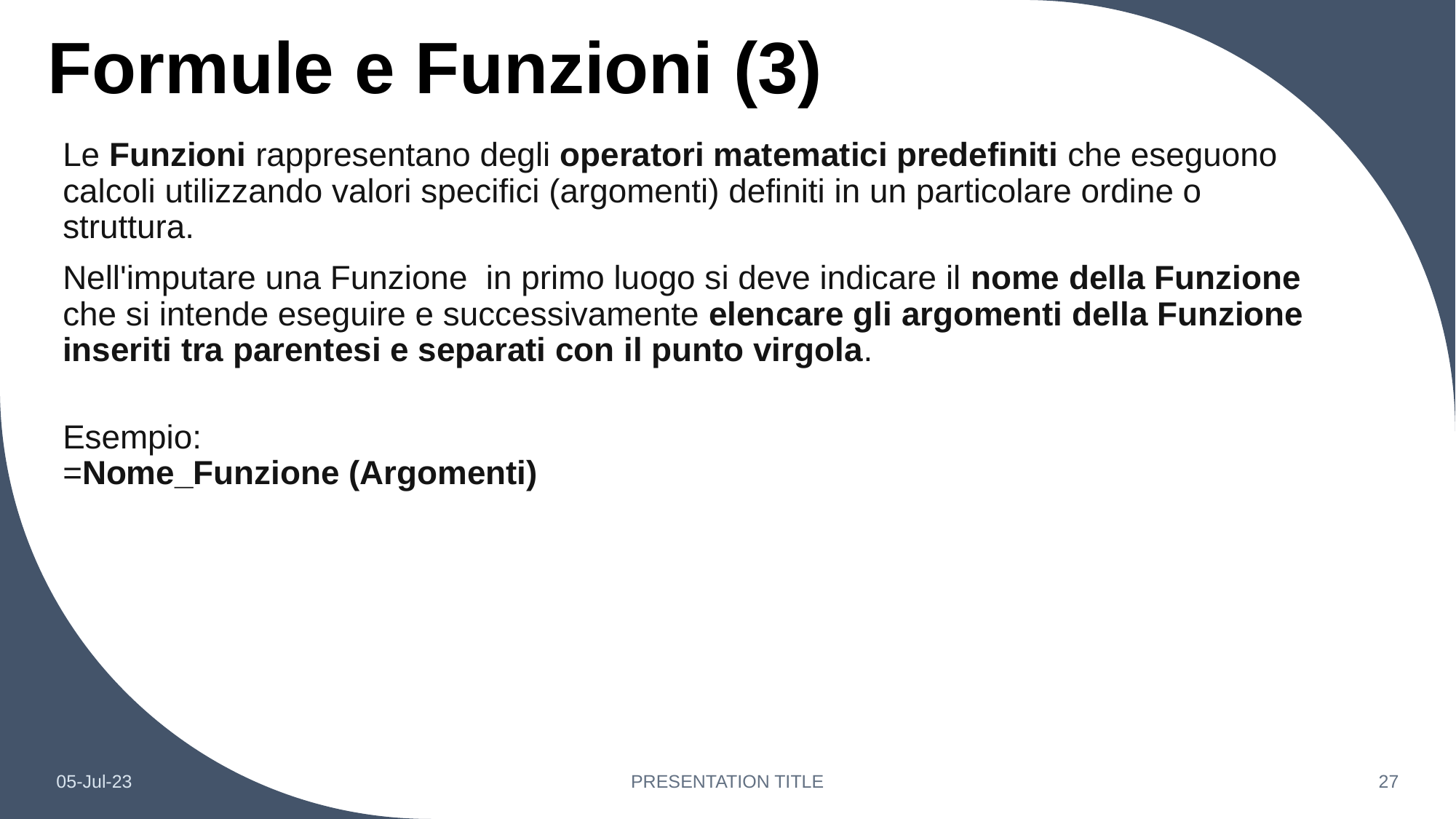

# Formule e Funzioni (3)
Le Funzioni rappresentano degli operatori matematici predefiniti che eseguono calcoli utilizzando valori specifici (argomenti) definiti in un particolare ordine o struttura.
Nell'imputare una Funzione  in primo luogo si deve indicare il nome della Funzione che si intende eseguire e successivamente elencare gli argomenti della Funzione inseriti tra parentesi e separati con il punto virgola.
Esempio:
=Nome_Funzione (Argomenti)
05-Jul-23
PRESENTATION TITLE
27